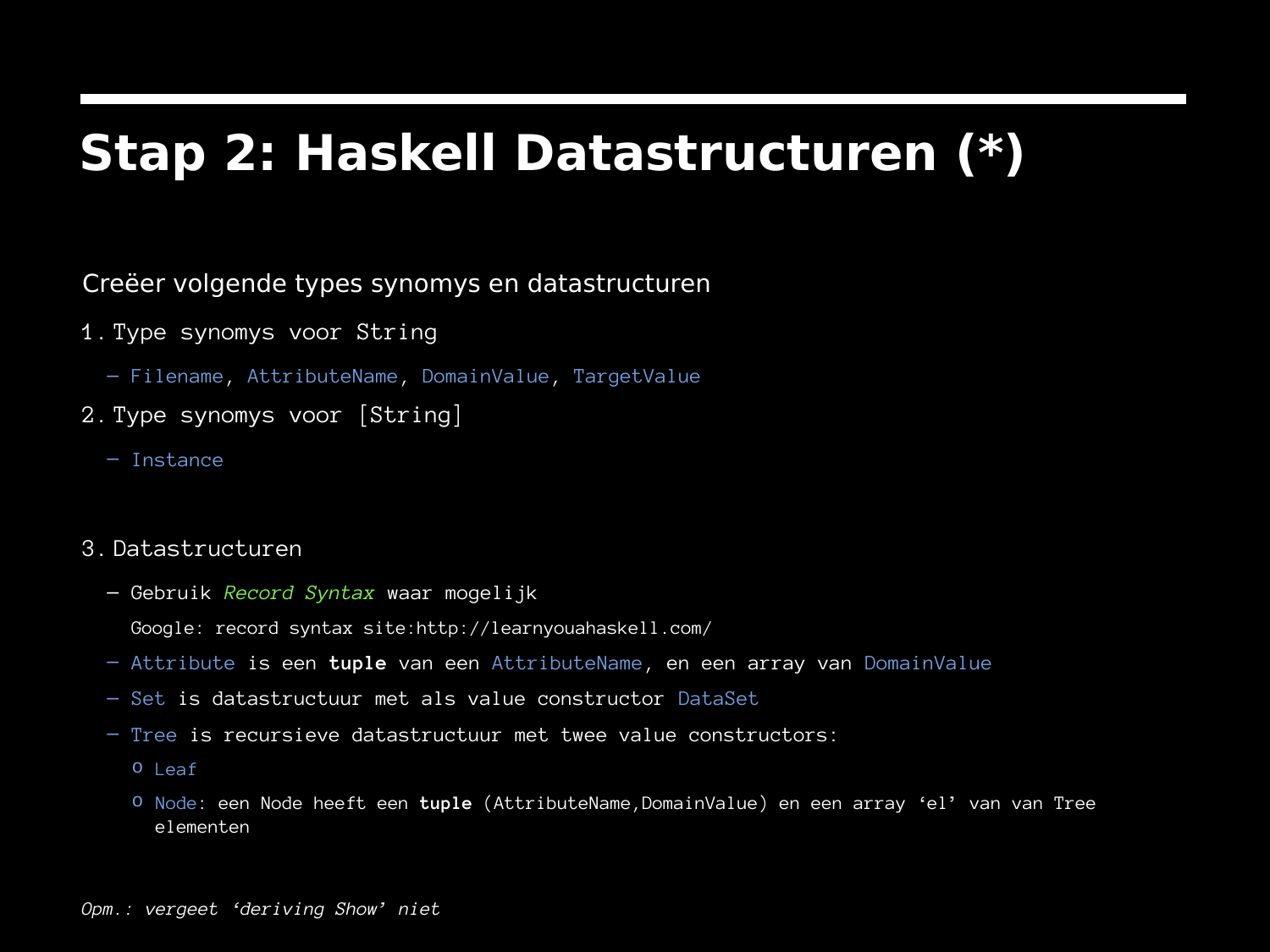

# Stap 2: Haskell Datastructuren (*)
Creëer volgende types synomys en datastructuren
Type synomys voor String
Filename, AttributeName, DomainValue, TargetValue
Type synomys voor [String]
Instance

Datastructuren
Gebruik Record Syntax waar mogelijk
Google: record syntax site:http://learnyouahaskell.com/
Attribute is een tuple van een AttributeName, en een array van DomainValue
Set is datastructuur met als value constructor DataSet
Tree is recursieve datastructuur met twee value constructors:
Leaf
Node: een Node heeft een tuple (AttributeName,DomainValue) en een array ‘el’ van van Tree elementen

Opm.: vergeet ‘deriving Show’ niet
13